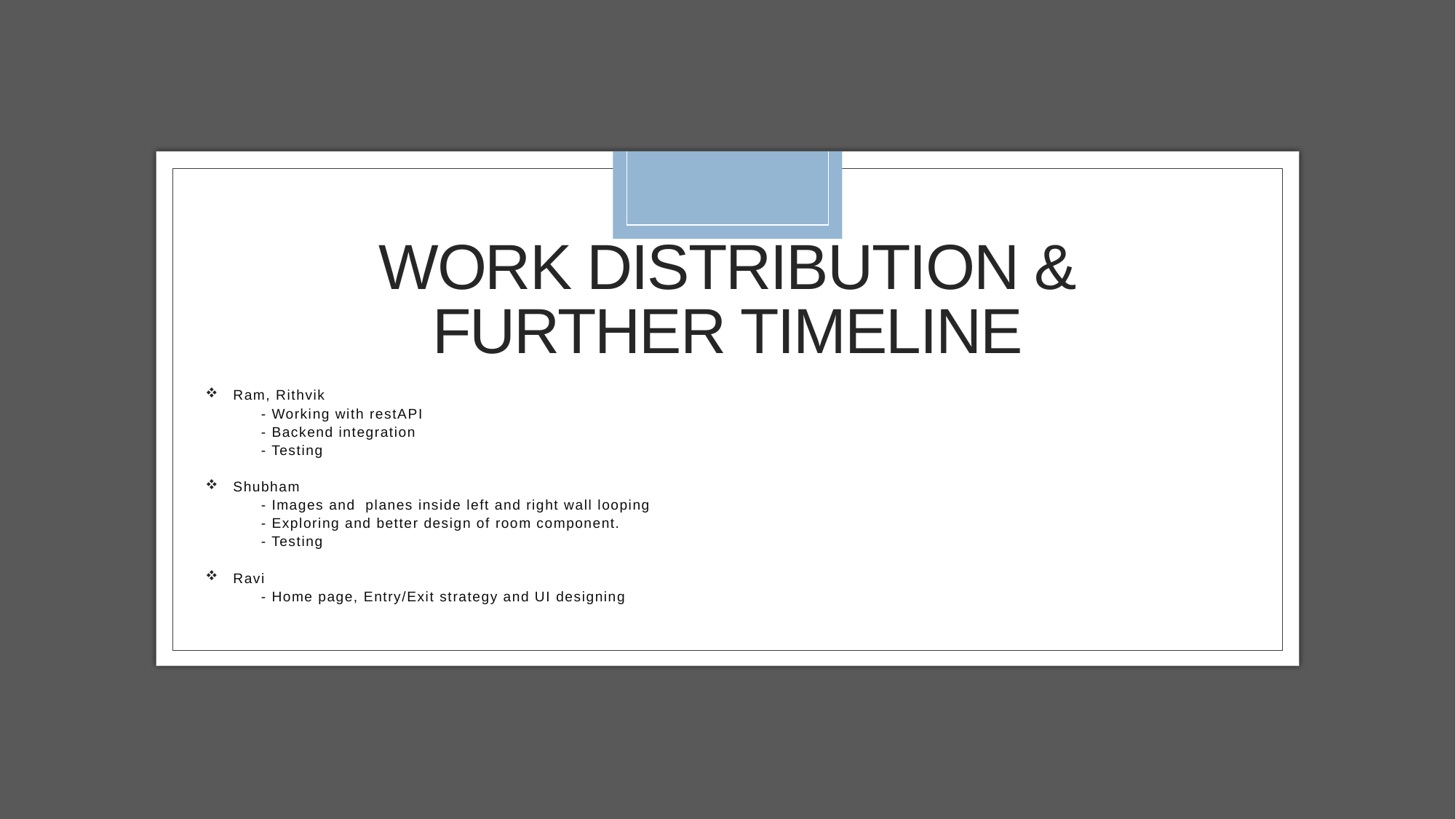

# Work Distribution & Further Timeline
Ram, Rithvik
	- Working with restAPI
	- Backend integration
	- Testing

Shubham
	- Images and  planes inside left and right wall looping
	- Exploring and better design of room component.
	- Testing

Ravi
	- Home page, Entry/Exit strategy and UI designing